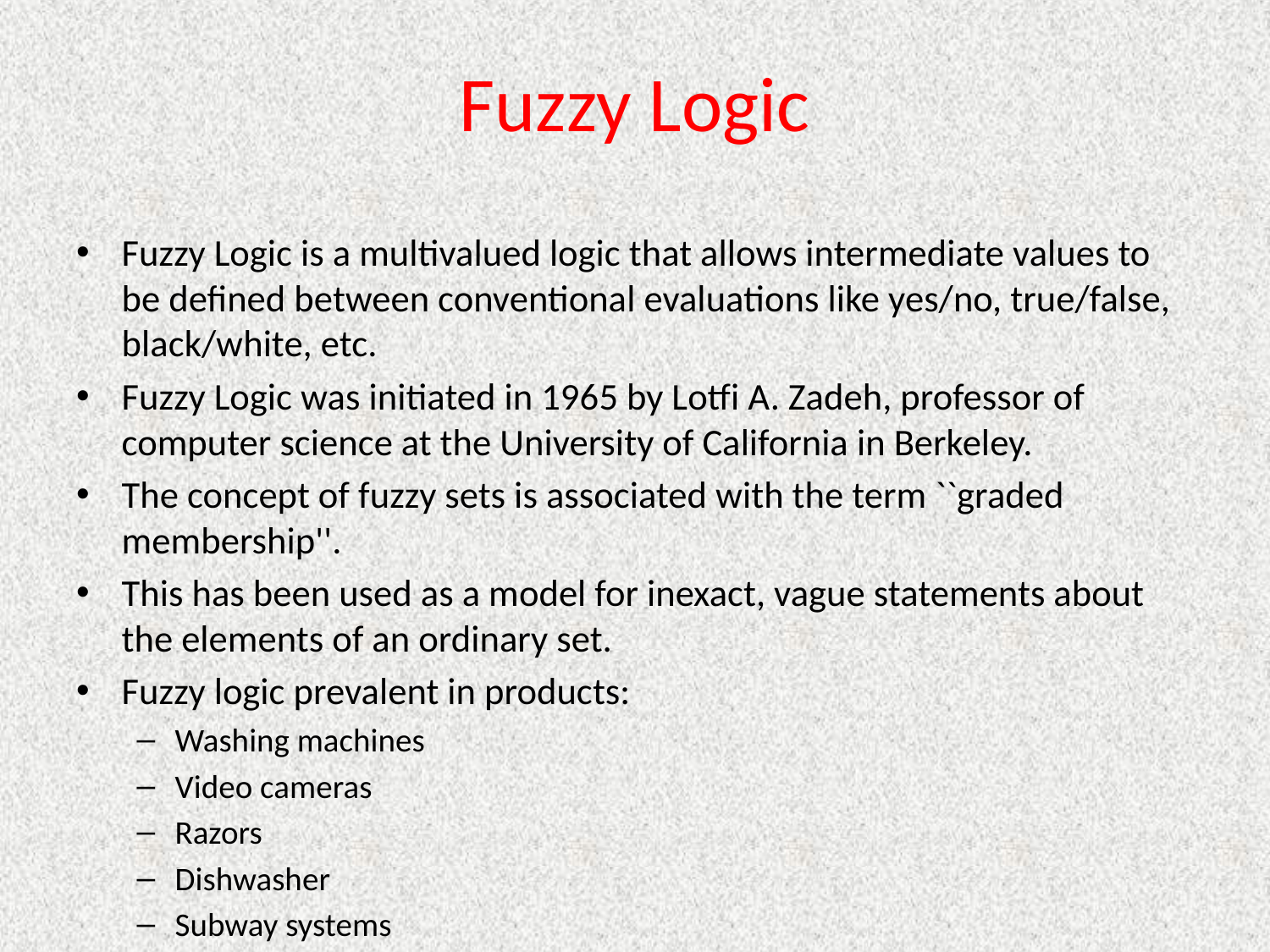

# Fuzzy Logic
Fuzzy Logic is a multivalued logic that allows intermediate values to be defined between conventional evaluations like yes/no, true/false, black/white, etc.
Fuzzy Logic was initiated in 1965 by Lotfi A. Zadeh, professor of computer science at the University of California in Berkeley.
The concept of fuzzy sets is associated with the term ``graded membership''.
This has been used as a model for inexact, vague statements about the elements of an ordinary set.
Fuzzy logic prevalent in products:
Washing machines
Video cameras
Razors
Dishwasher
Subway systems